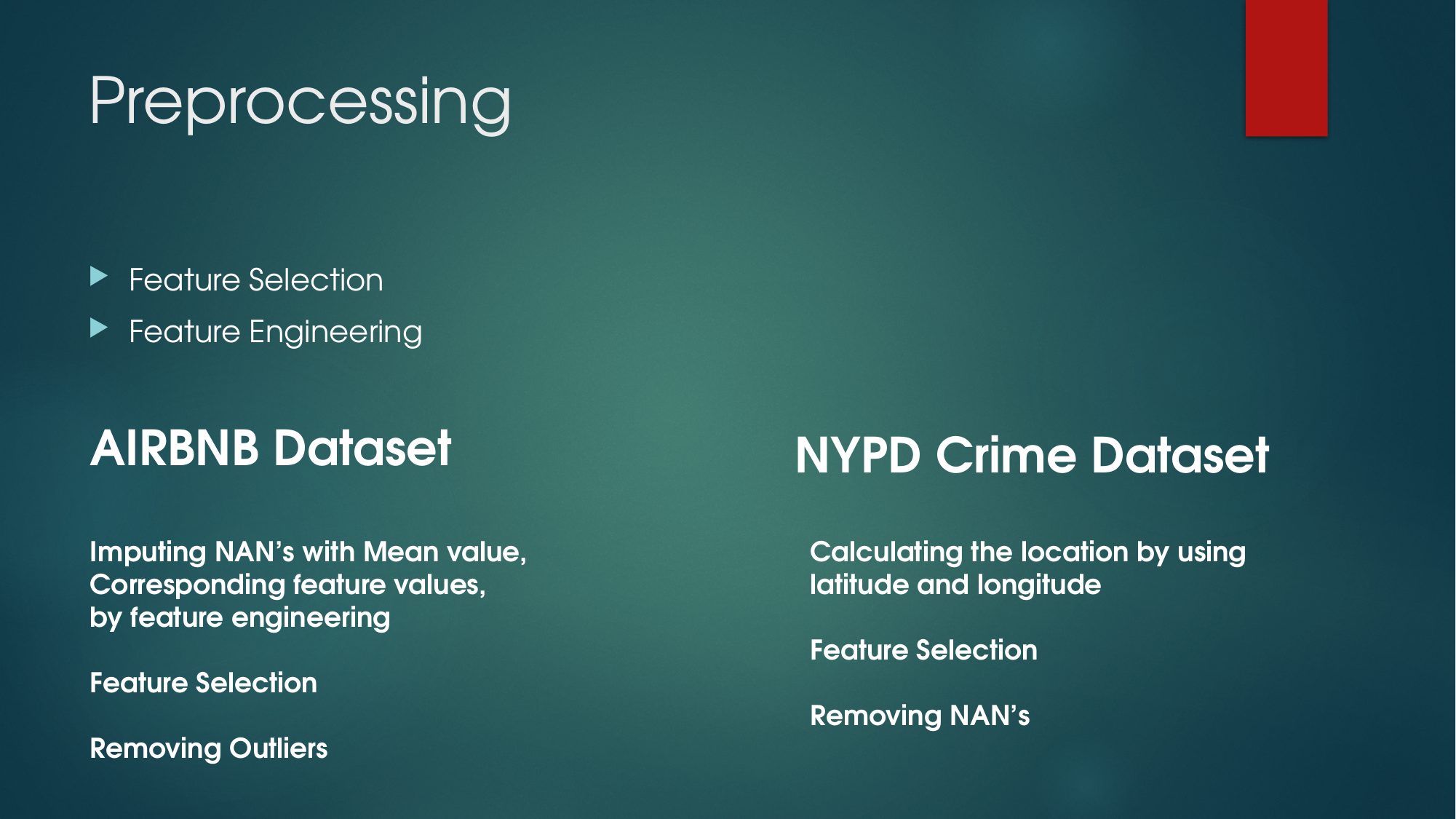

# Preprocessing
Feature Selection
Feature Engineering
AIRBNB Dataset
NYPD Crime Dataset
Imputing NAN’s with Mean value,
Corresponding feature values,
by feature engineering

Feature Selection

Removing Outliers

Calculating the location by using
latitude and longitude

Feature Selection

Removing NAN’s